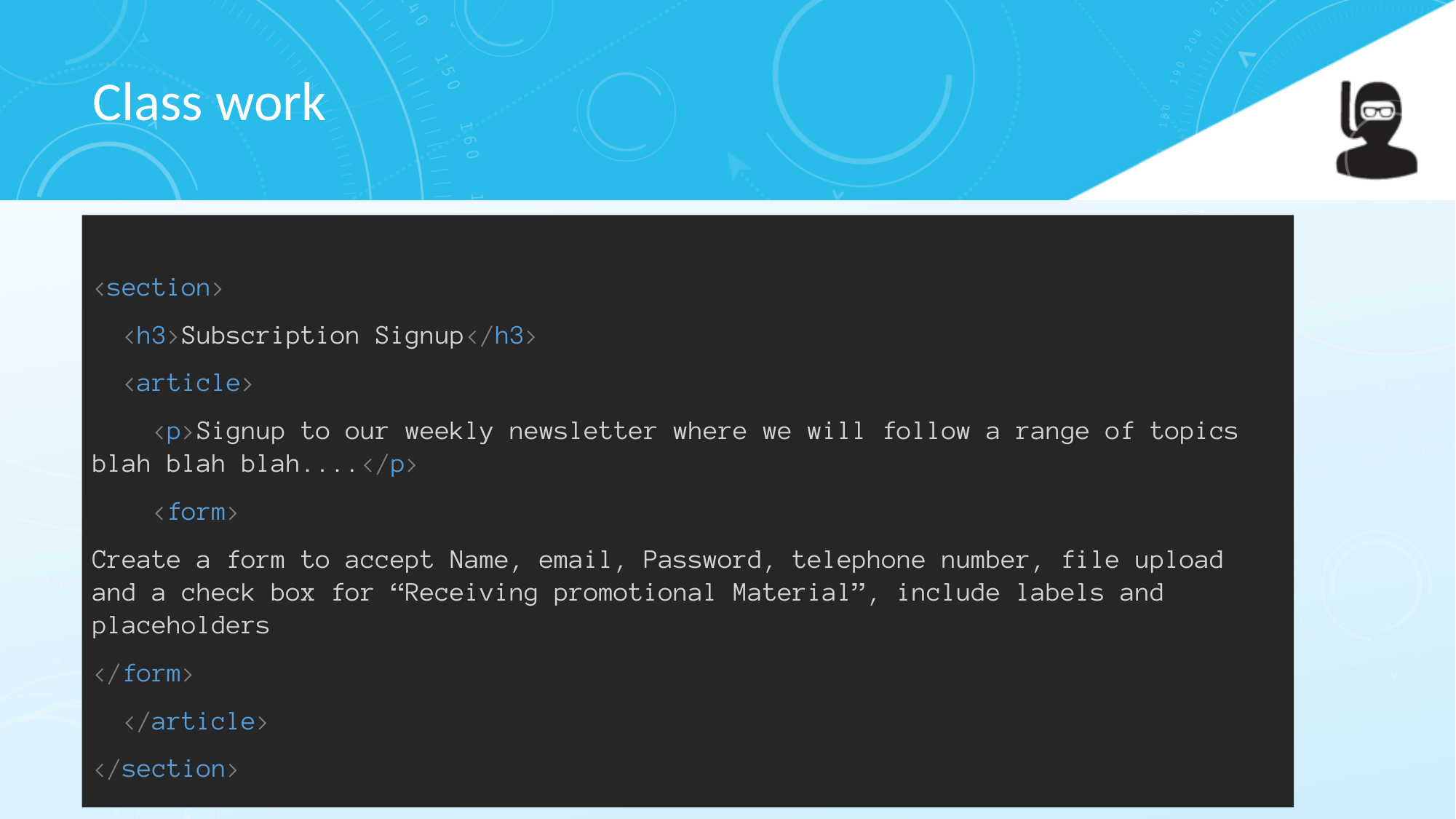

# Class work

<section>
  <h3>Subscription Signup</h3>
  <article>
    <p>Signup to our weekly newsletter where we will follow a range of topics blah blah blah....</p>
    <form>
Create a form to accept Name, email, Password, telephone number, file upload and a check box for “Receiving promotional Material”, include labels and placeholders
</form>
  </article>
</section>